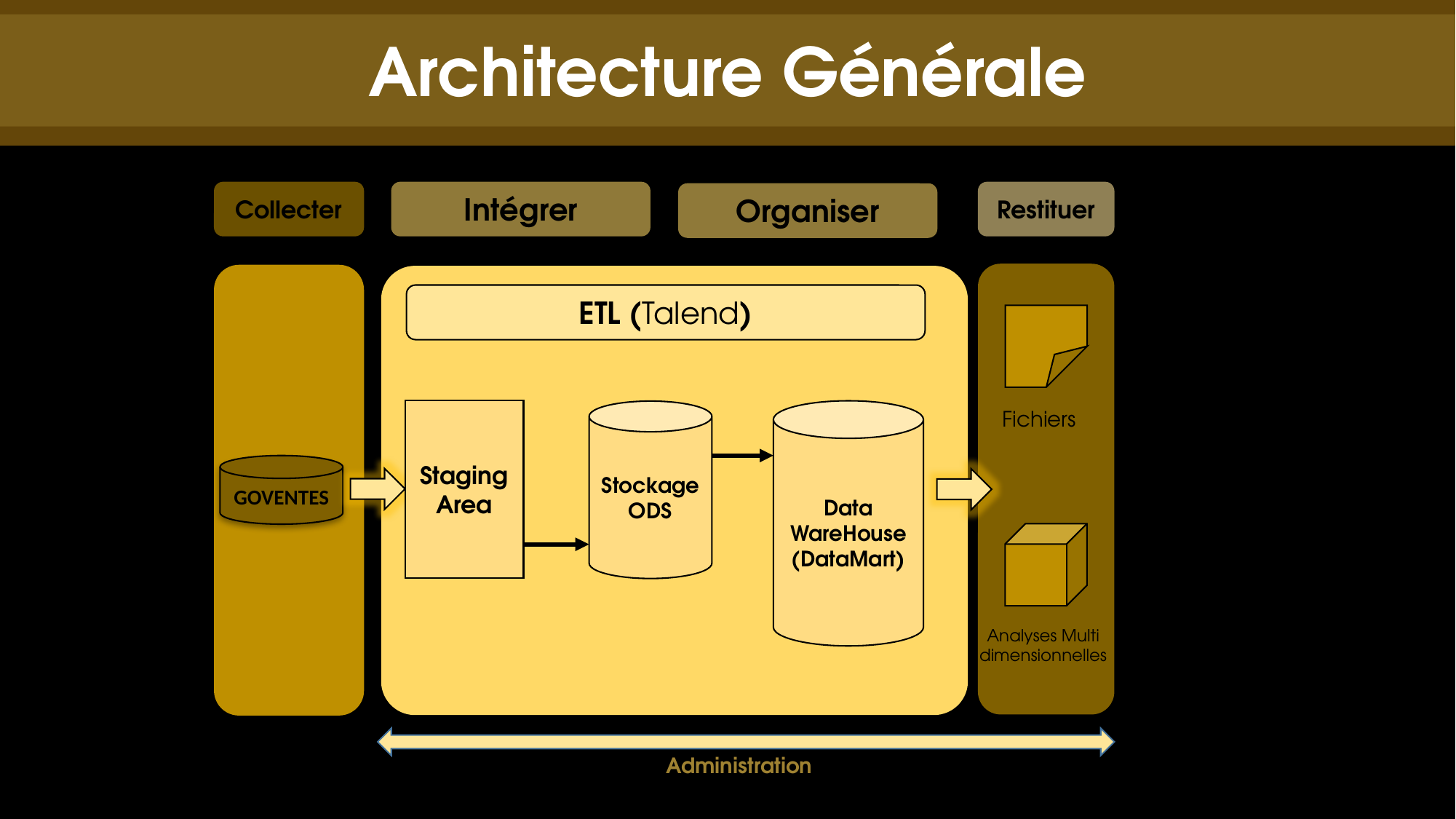

Architecture Générale
Collecter
Intégrer
Restituer
Organiser

ETL (Talend)

Staging Area
Fichiers
Data WareHouse
(DataMart)
Stockage
ODS
GOVENTES

Analyses Multi dimensionnelles

Administration